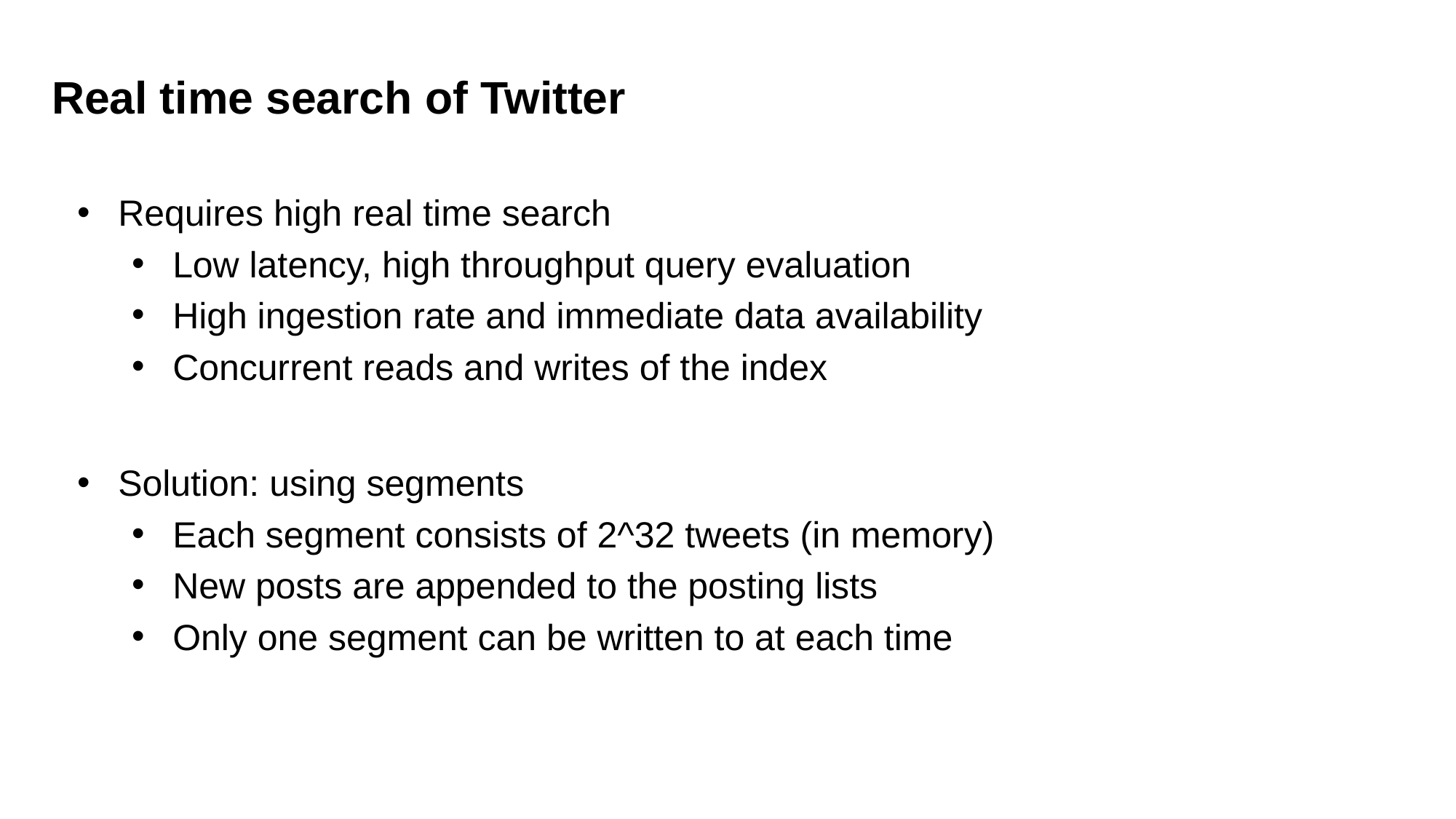

Real time search of Twitter
Requires high real time search
Low latency, high throughput query evaluation
High ingestion rate and immediate data availability
Concurrent reads and writes of the index

Solution: using segments
Each segment consists of 2^32 tweets (in memory)
New posts are appended to the posting lists
Only one segment can be written to at each time
49